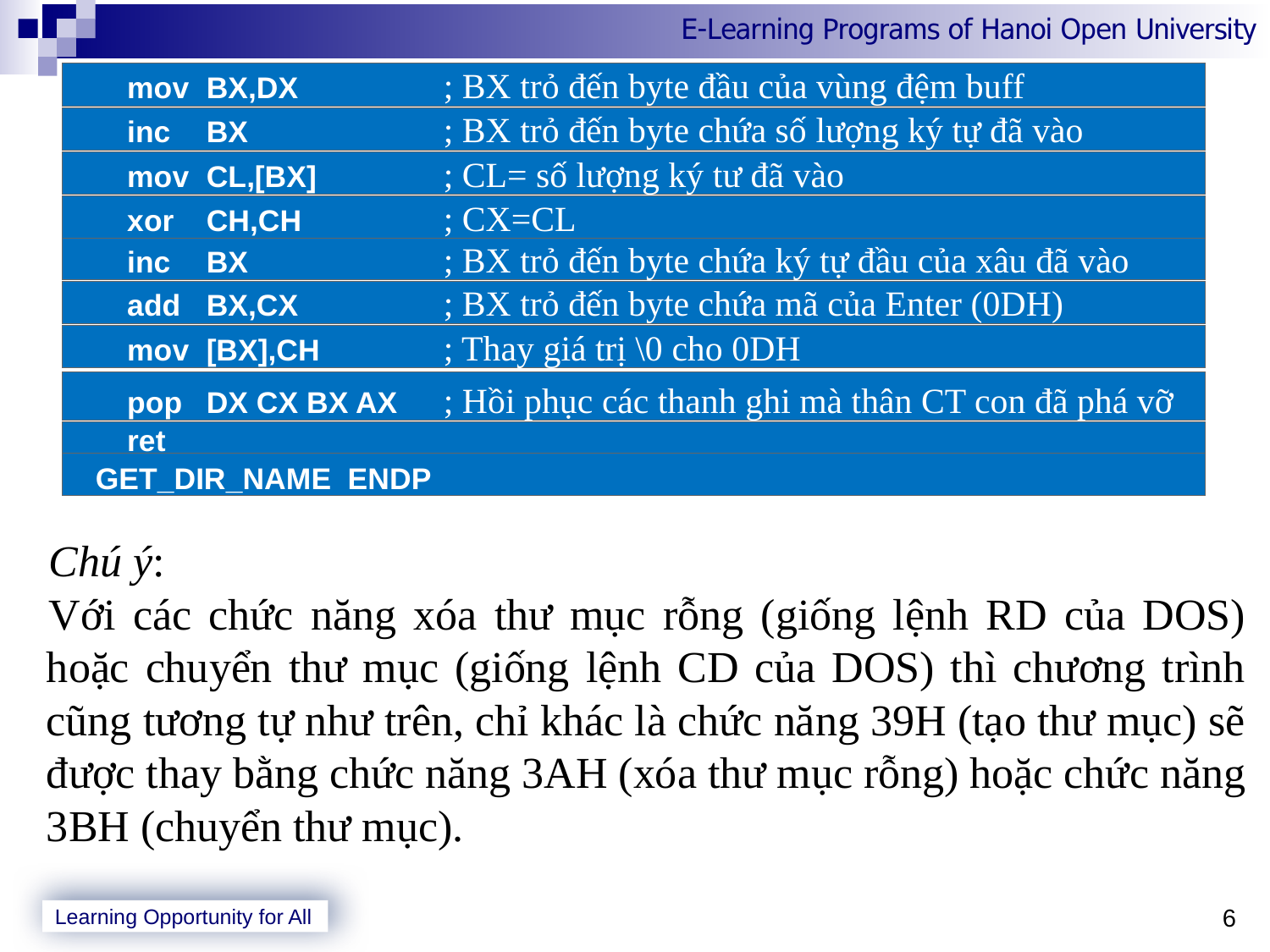

Chú ý:
Với các chức năng xóa thư mục rỗng (giống lệnh RD của DOS) hoặc chuyển thư mục (giống lệnh CD của DOS) thì chương trình cũng tương tự như trên, chỉ khác là chức năng 39H (tạo thư mục) sẽ được thay bằng chức năng 3AH (xóa thư mục rỗng) hoặc chức năng 3BH (chuyển thư mục).
    	mov	BX,DX	; BX trỏ đến byte đầu của vùng đệm buff
    	inc	BX	; BX trỏ đến byte chứa số lượng ký tự đã vào
    	mov	CL,[BX]	; CL= số lượng ký tư đã vào
    	xor	CH,CH	; CX=CL
    	inc	BX	; BX trỏ đến byte chứa ký tự đầu của xâu đã vào
    	add	BX,CX	; BX trỏ đến byte chứa mã của Enter (0DH)
    	mov	[BX],CH	; Thay giá trị \0 cho 0DH
    	pop	DX CX BX AX	; Hồi phục các thanh ghi mà thân CT con đã phá vỡ
    	ret
    GET_DIR_NAME  ENDP
6